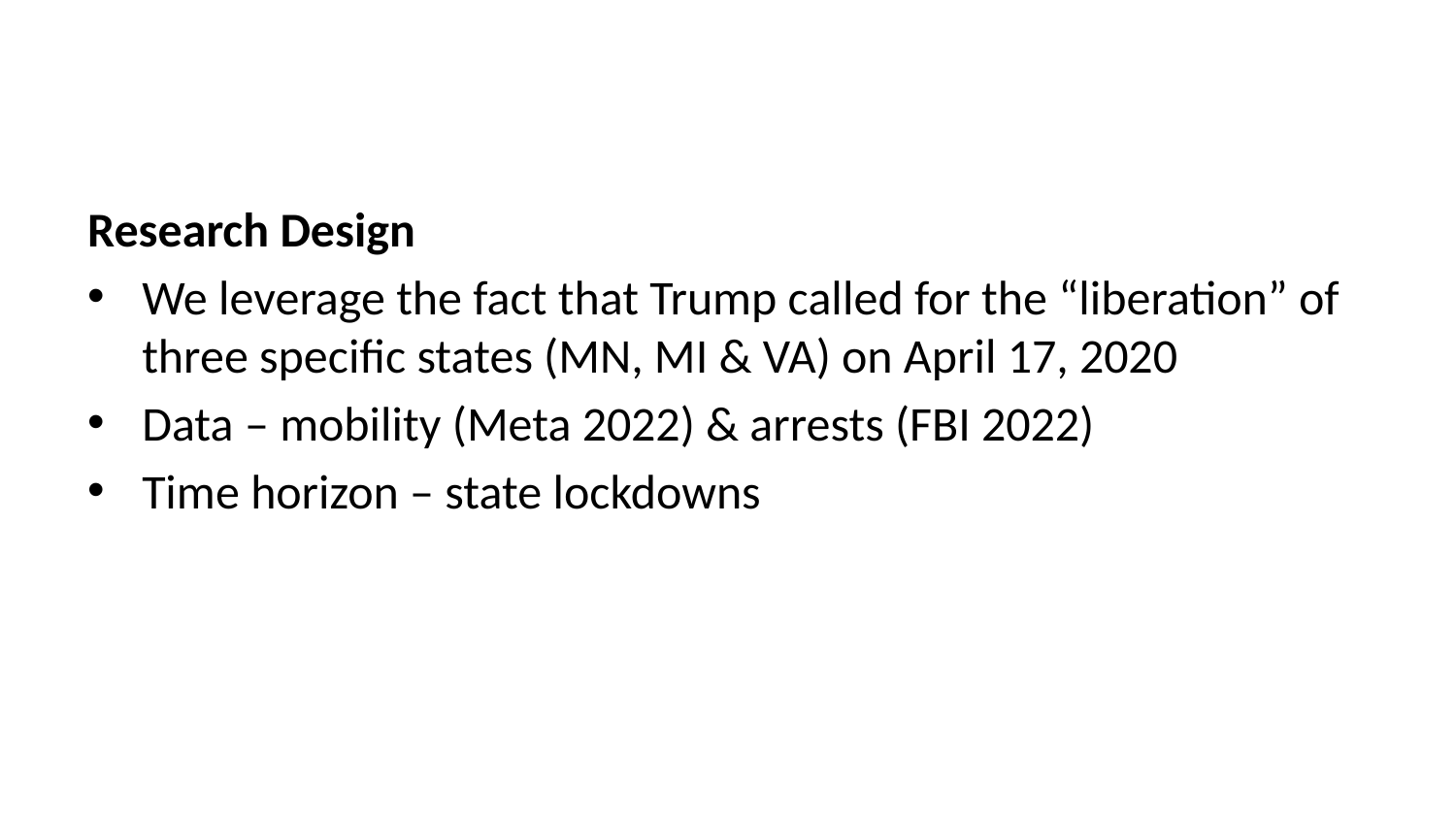

# Research Design
We leverage the fact that Trump called for the “liberation” of three specific states (MN, MI & VA) on April 17, 2020
Data – mobility (Meta 2022) & arrests (FBI 2022)
Time horizon – state lockdowns